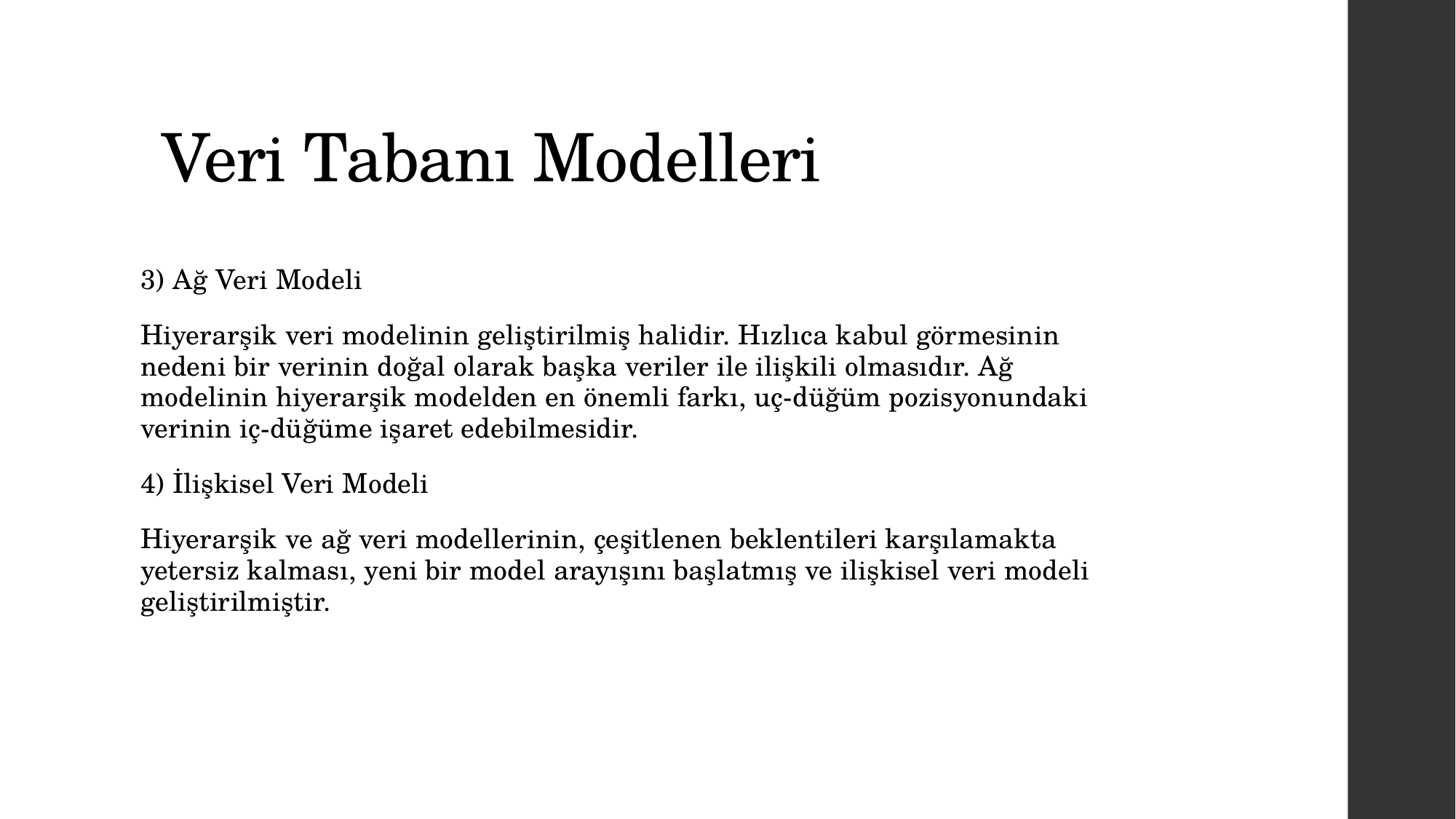

# Veri Tabanı Modelleri

3) Ağ Veri Modeli
Hiyerarşik veri modelinin geliştirilmiş halidir. Hızlıca kabul görmesinin nedeni bir verinin doğal olarak başka veriler ile ilişkili olmasıdır. Ağ modelinin hiyerarşik modelden en önemli farkı, uç-düğüm pozisyonundaki verinin iç-düğüme işaret edebilmesidir.
4) İlişkisel Veri Modeli
Hiyerarşik ve ağ veri modellerinin, çeşitlenen beklentileri karşılamakta yetersiz kalması, yeni bir model arayışını başlatmış ve ilişkisel veri modeli geliştirilmiştir.